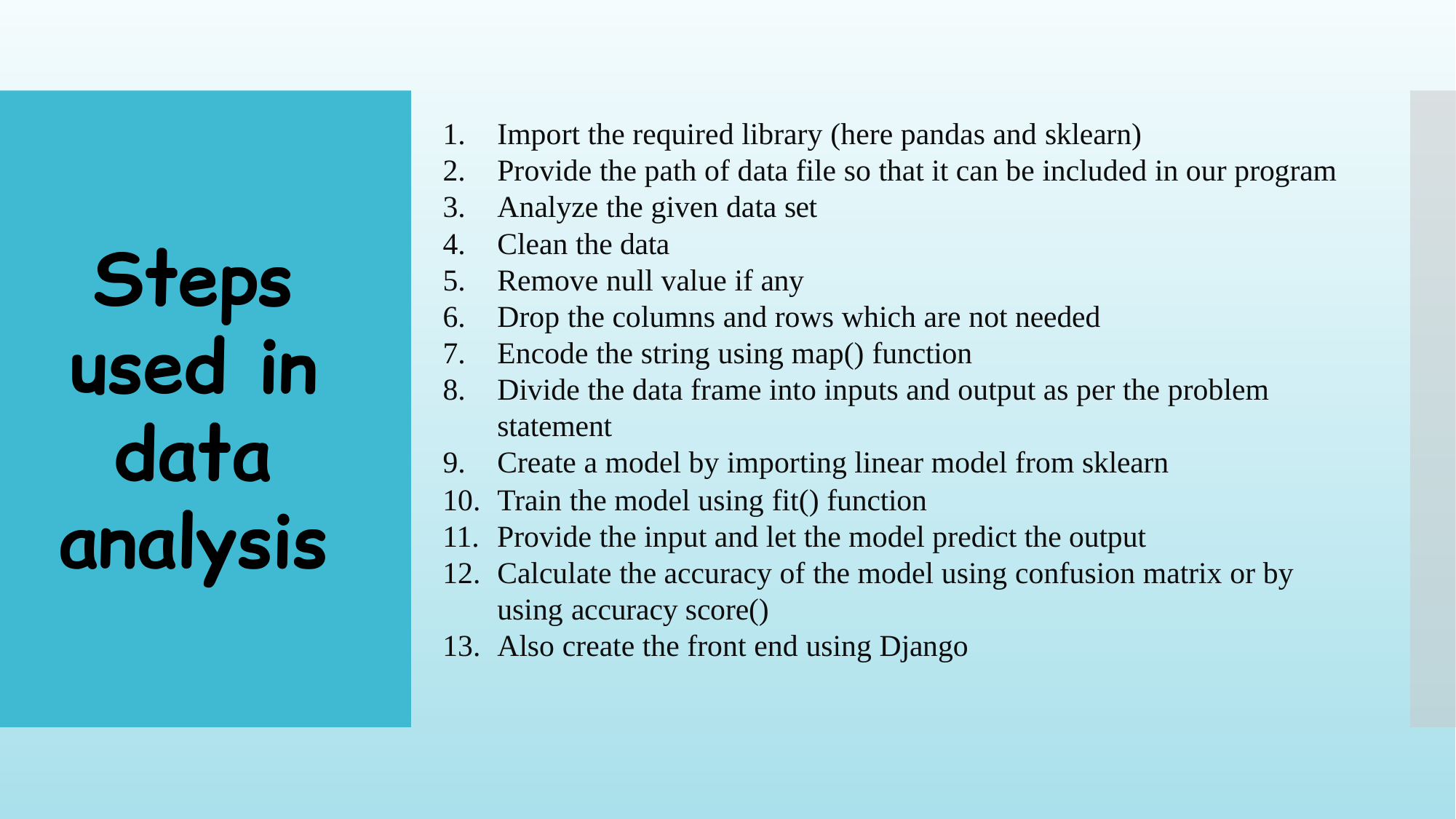

Import the required library (here pandas and sklearn)
Provide the path of data file so that it can be included in our program
Analyze the given data set
Clean the data
Remove null value if any
Drop the columns and rows which are not needed
Encode the string using map() function
Divide the data frame into inputs and output as per the problem statement
Create a model by importing linear model from sklearn
Train the model using fit() function
Provide the input and let the model predict the output
Calculate the accuracy of the model using confusion matrix or by using accuracy score()
Also create the front end using Django

Steps used in data analysis